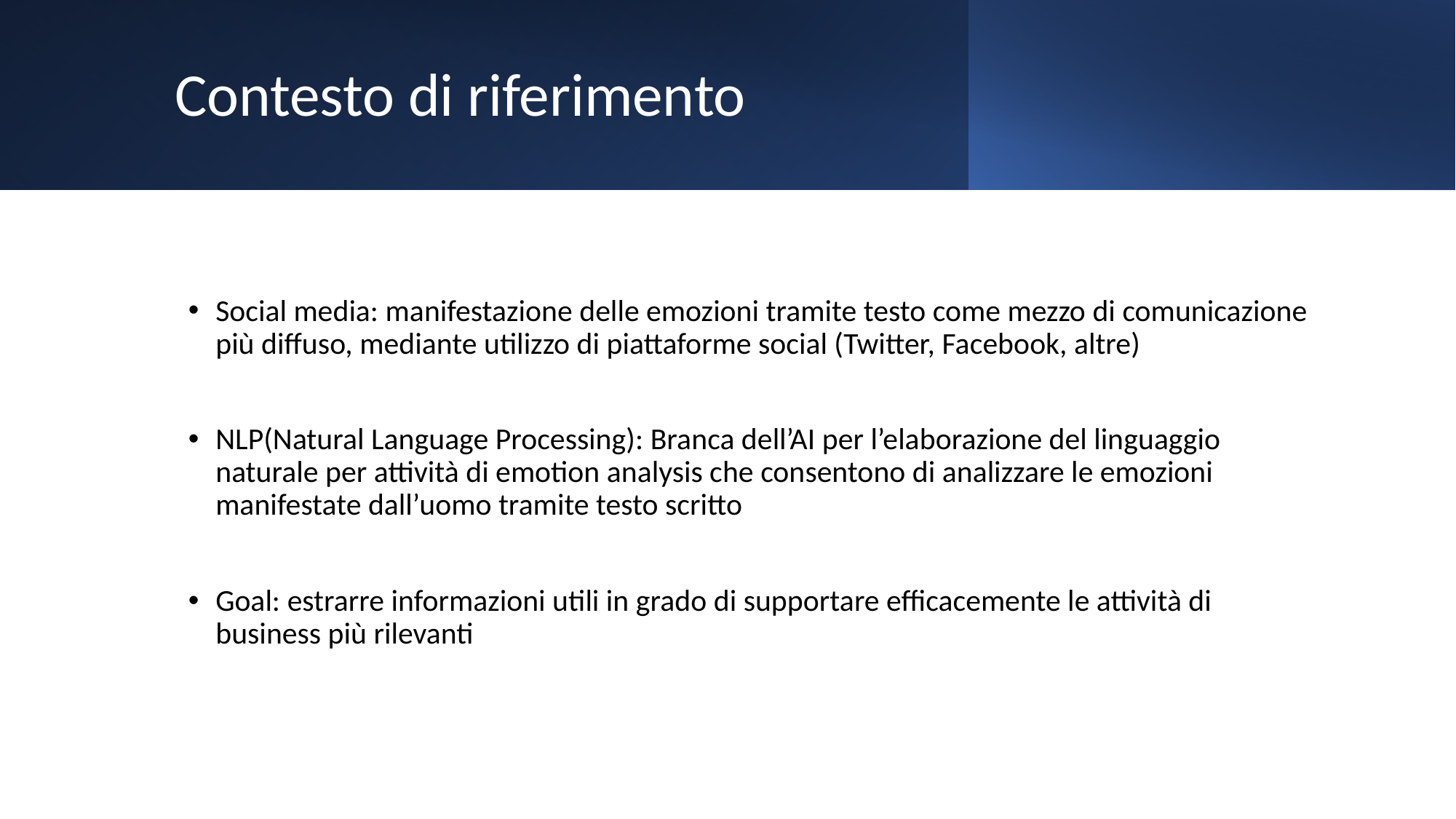

# Contesto di riferimento
Social media: manifestazione delle emozioni tramite testo come mezzo di comunicazione più diffuso, mediante utilizzo di piattaforme social (Twitter, Facebook, altre)

NLP(Natural Language Processing): Branca dell’AI per l’elaborazione del linguaggio naturale per attività di emotion analysis che consentono di analizzare le emozioni manifestate dall’uomo tramite testo scritto

Goal: estrarre informazioni utili in grado di supportare efficacemente le attività di business più rilevanti